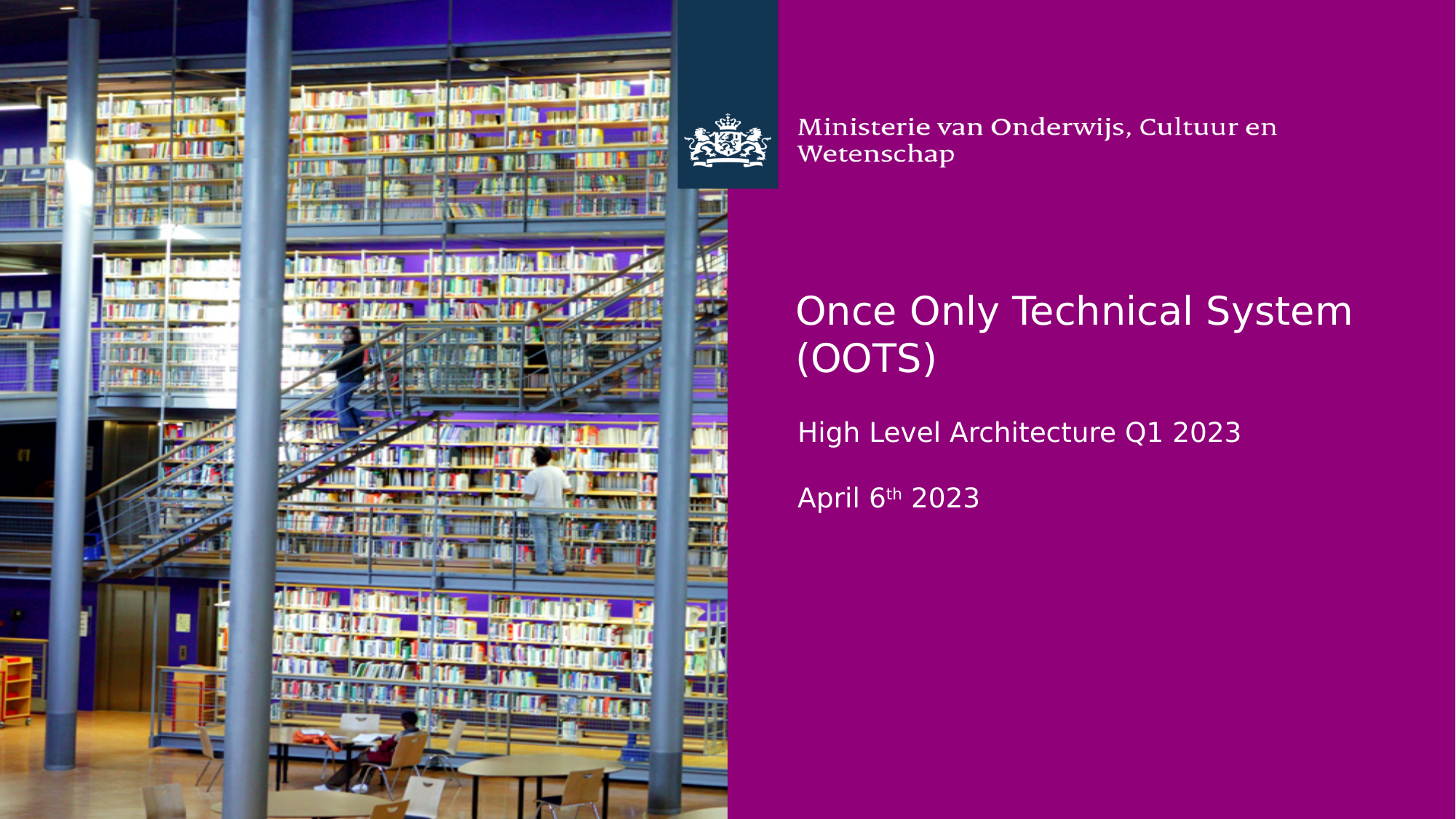

# Once Only Technical System (OOTS)

High Level Architecture Q1 2023

April 6th 2023